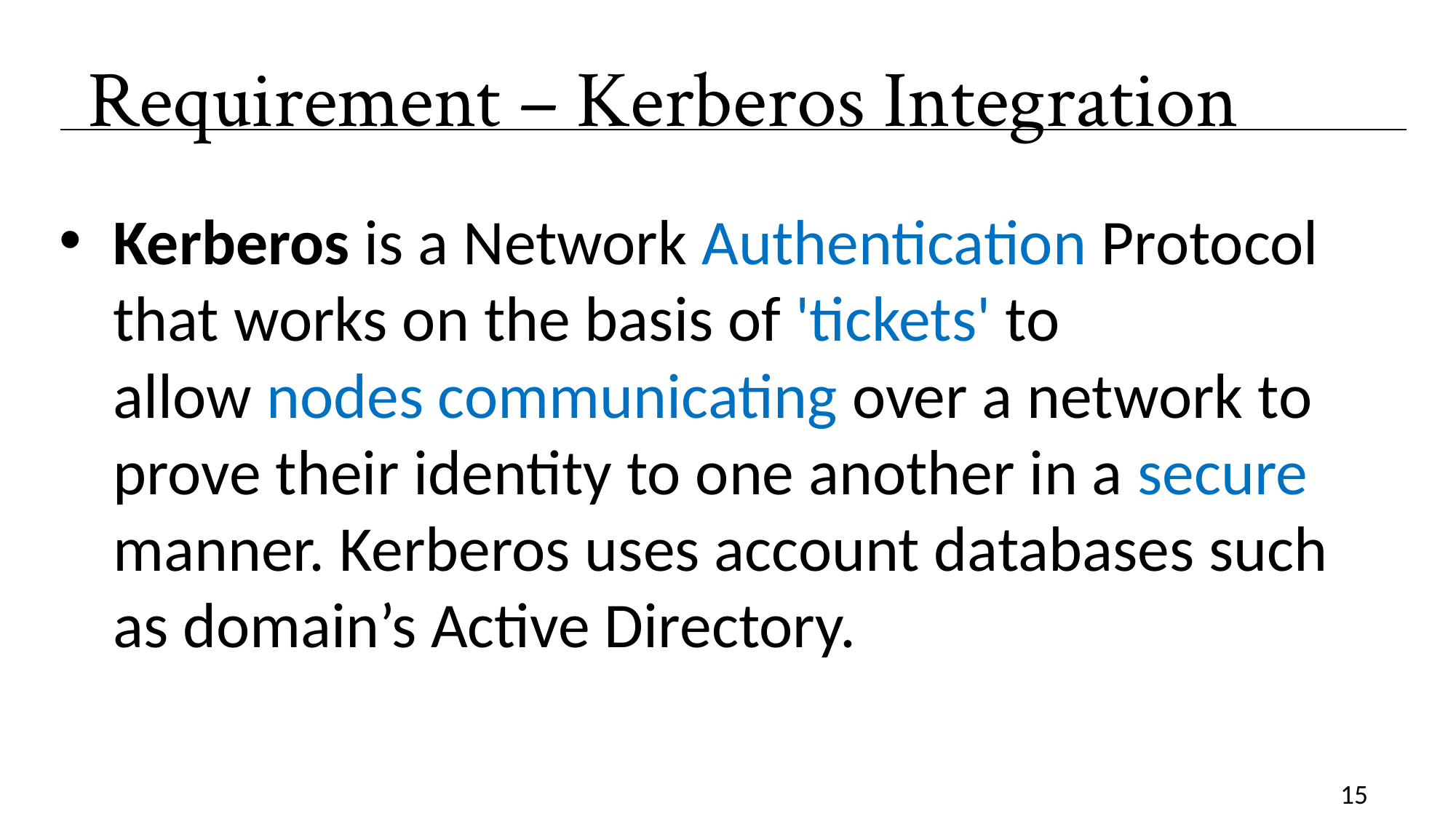

Requirement – Kerberos Integration

Kerberos is a Network Authentication Protocol that works on the basis of 'tickets' to allow nodes communicating over a network to prove their identity to one another in a secure manner. Kerberos uses account databases such as domain’s Active Directory.

15